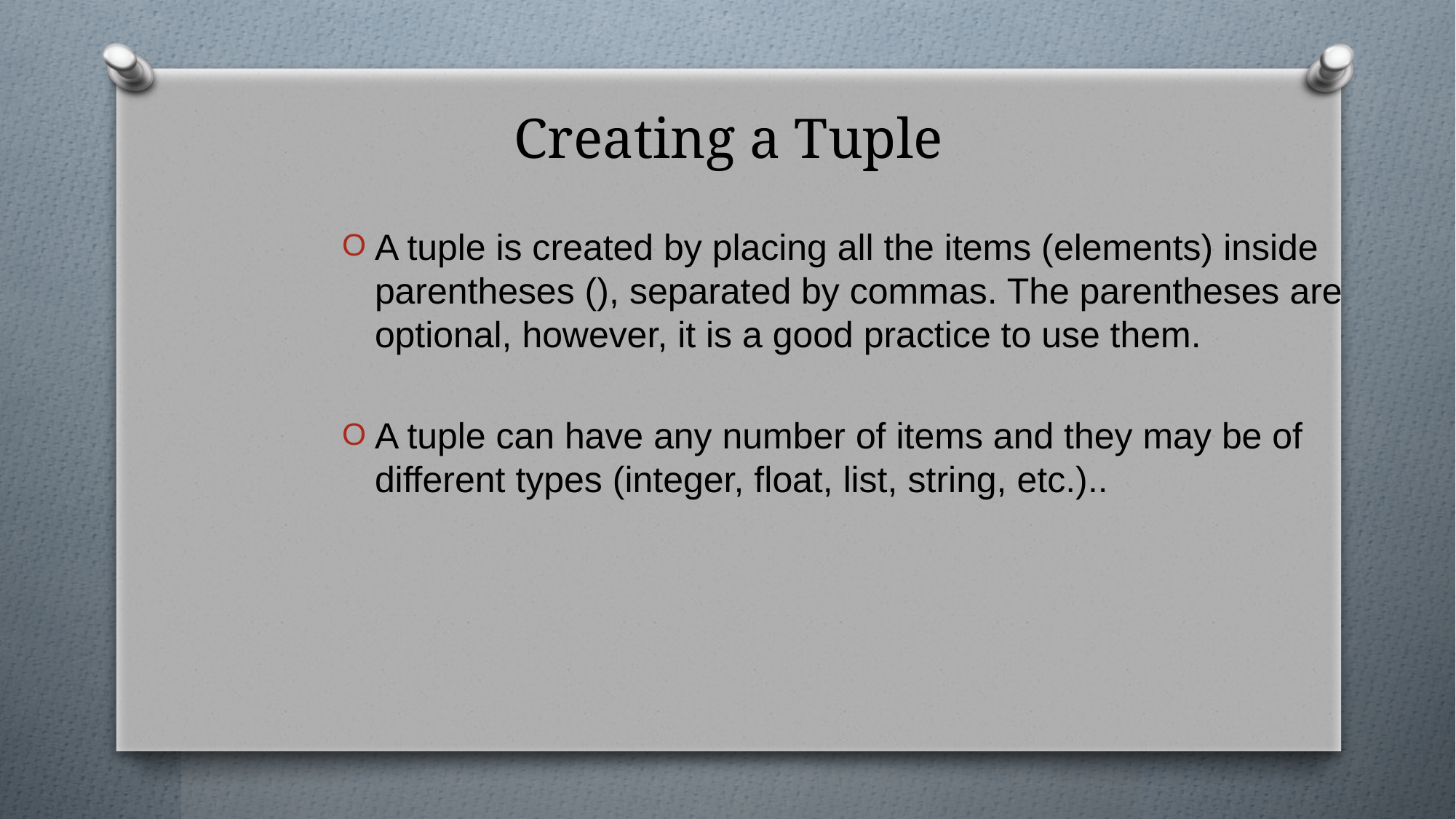

# Creating a Tuple
A tuple is created by placing all the items (elements) inside parentheses (), separated by commas. The parentheses are optional, however, it is a good practice to use them.

A tuple can have any number of items and they may be of different types (integer, float, list, string, etc.)..